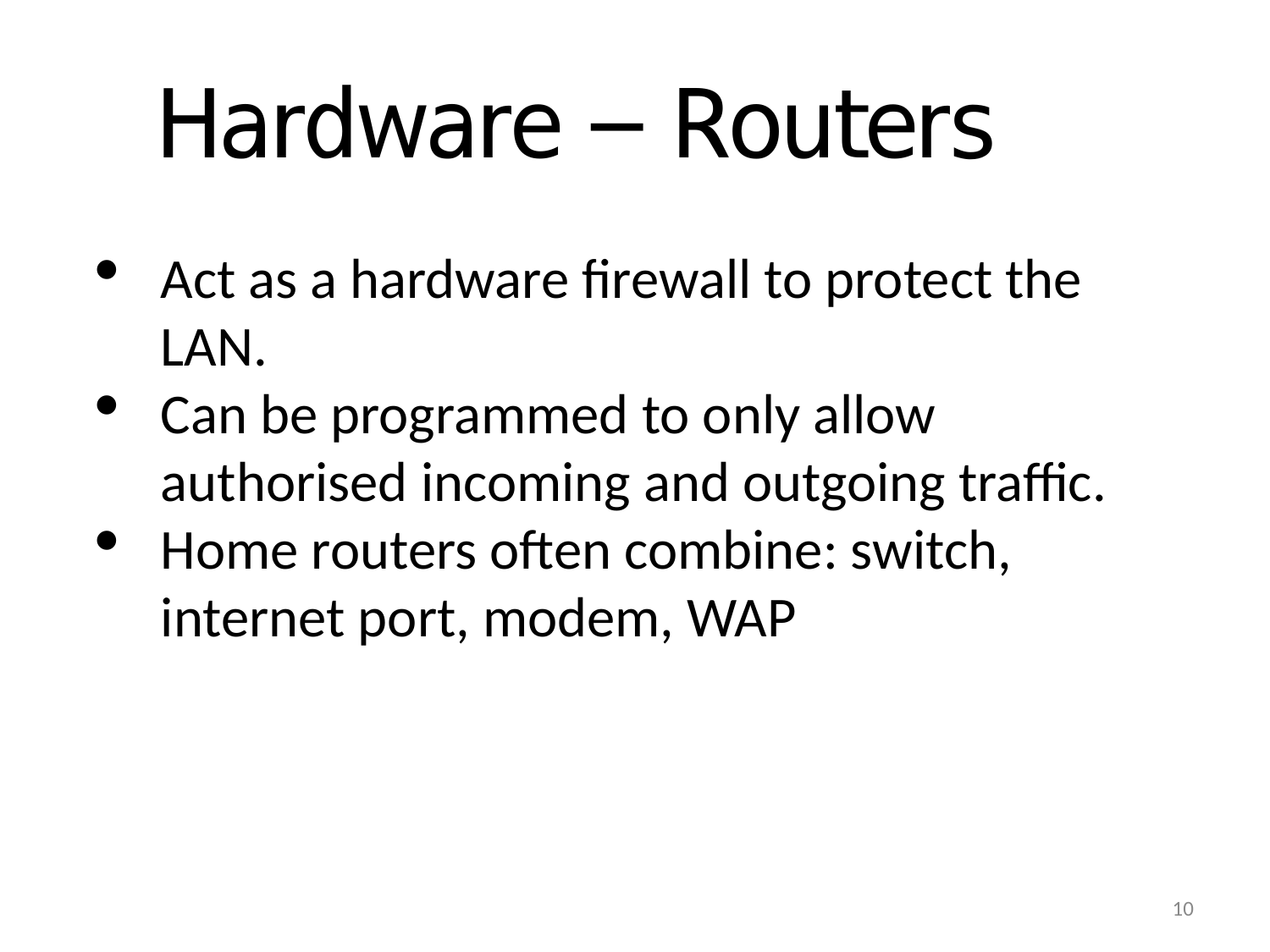

Hardware – Routers
Act as a hardware firewall to protect the LAN.
Can be programmed to only allow authorised incoming and outgoing traffic.
Home routers often combine: switch, internet port, modem, WAP

10